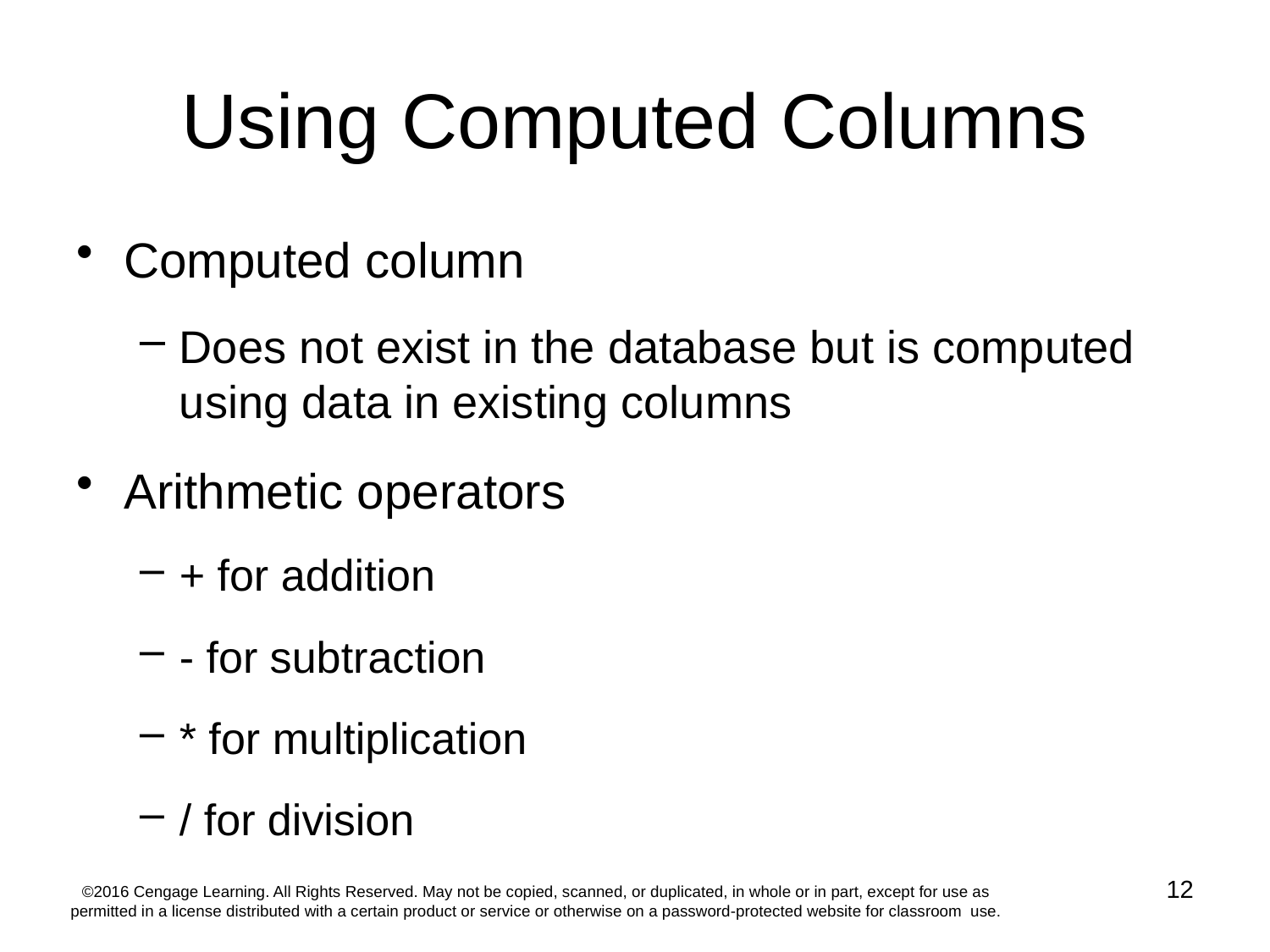

# Using Computed Columns
Computed column
Does not exist in the database but is computed using data in existing columns
Arithmetic operators
+ for addition
- for subtraction
* for multiplication
/ for division
12
©2016 Cengage Learning. All Rights Reserved. May not be copied, scanned, or duplicated, in whole or in part, except for use as permitted in a license distributed with a certain product or service or otherwise on a password-protected website for classroom  use.